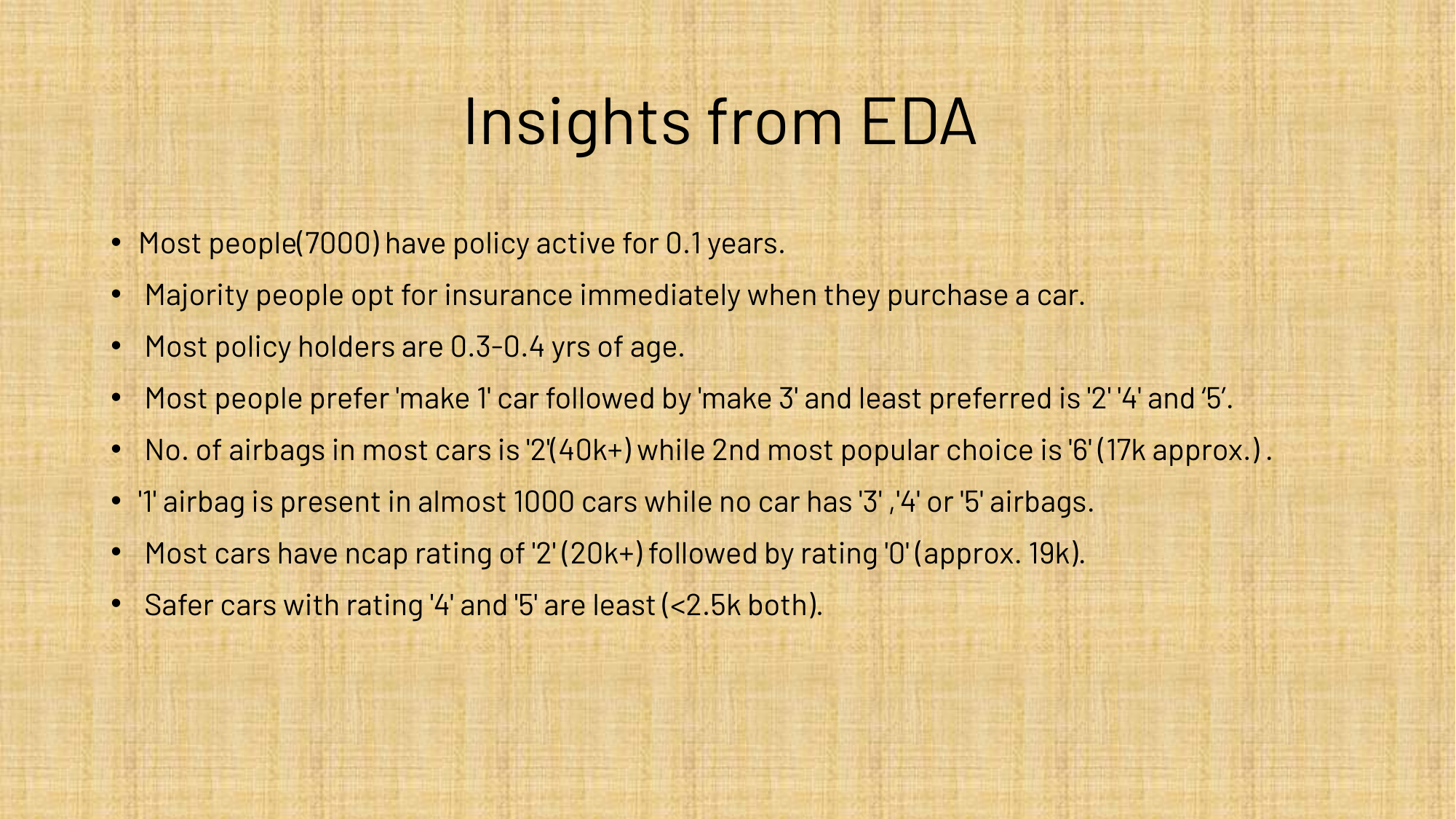

# Insights from EDA
Most people(7000) have policy active for 0.1 years.
 Majority people opt for insurance immediately when they purchase a car.
 Most policy holders are 0.3-0.4 yrs of age.
 Most people prefer 'make 1' car followed by 'make 3' and least preferred is '2' '4' and ‘5’.
 No. of airbags in most cars is '2'(40k+) while 2nd most popular choice is '6' (17k approx.) .
'1' airbag is present in almost 1000 cars while no car has '3' ,'4' or '5' airbags.
 Most cars have ncap rating of '2' (20k+) followed by rating '0' (approx. 19k).
 Safer cars with rating '4' and '5' are least (<2.5k both).